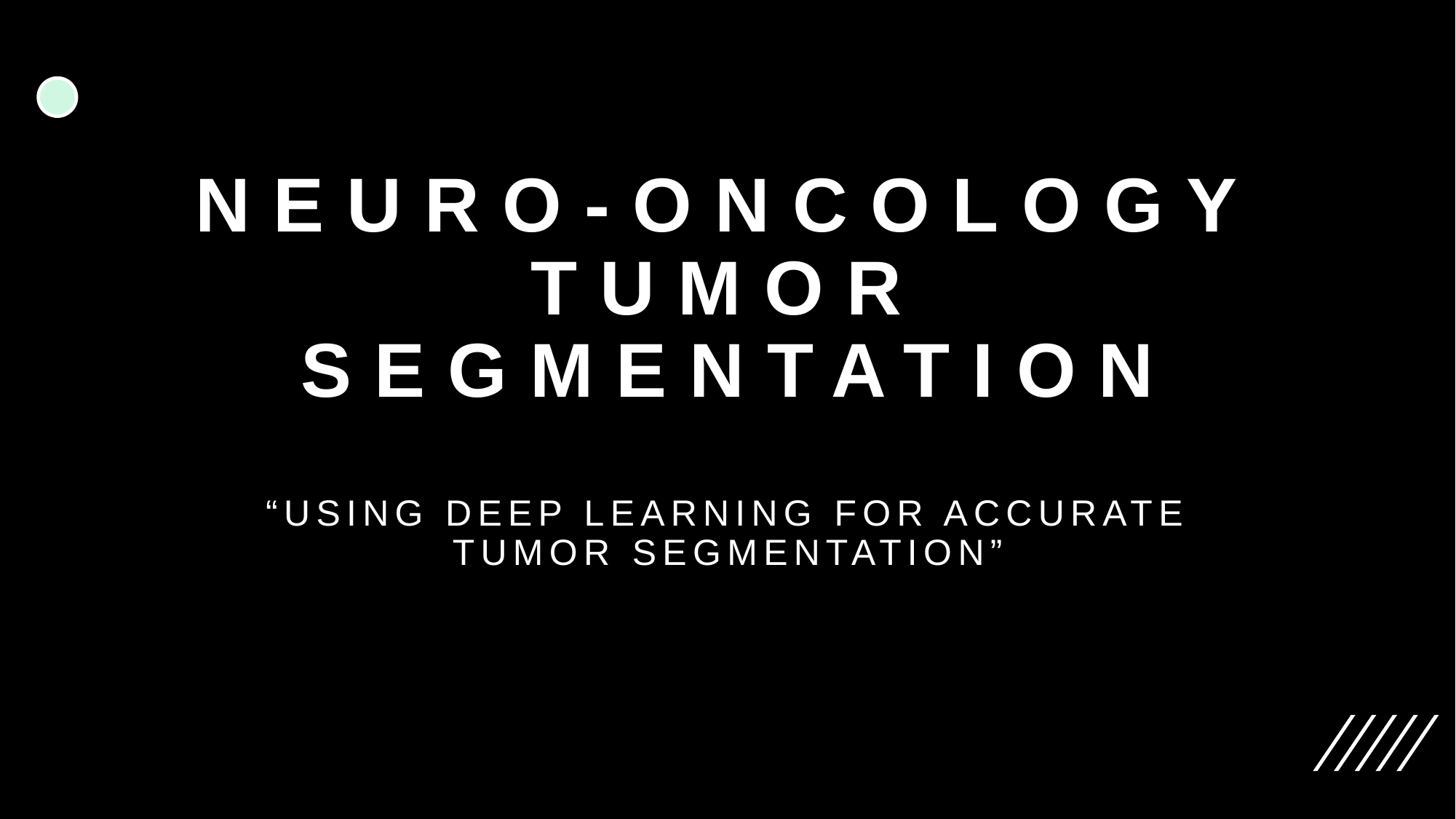

# Neuro-Oncology Tumor Segmentation

“Using Deep Learning for Accurate Tumor segmentation”